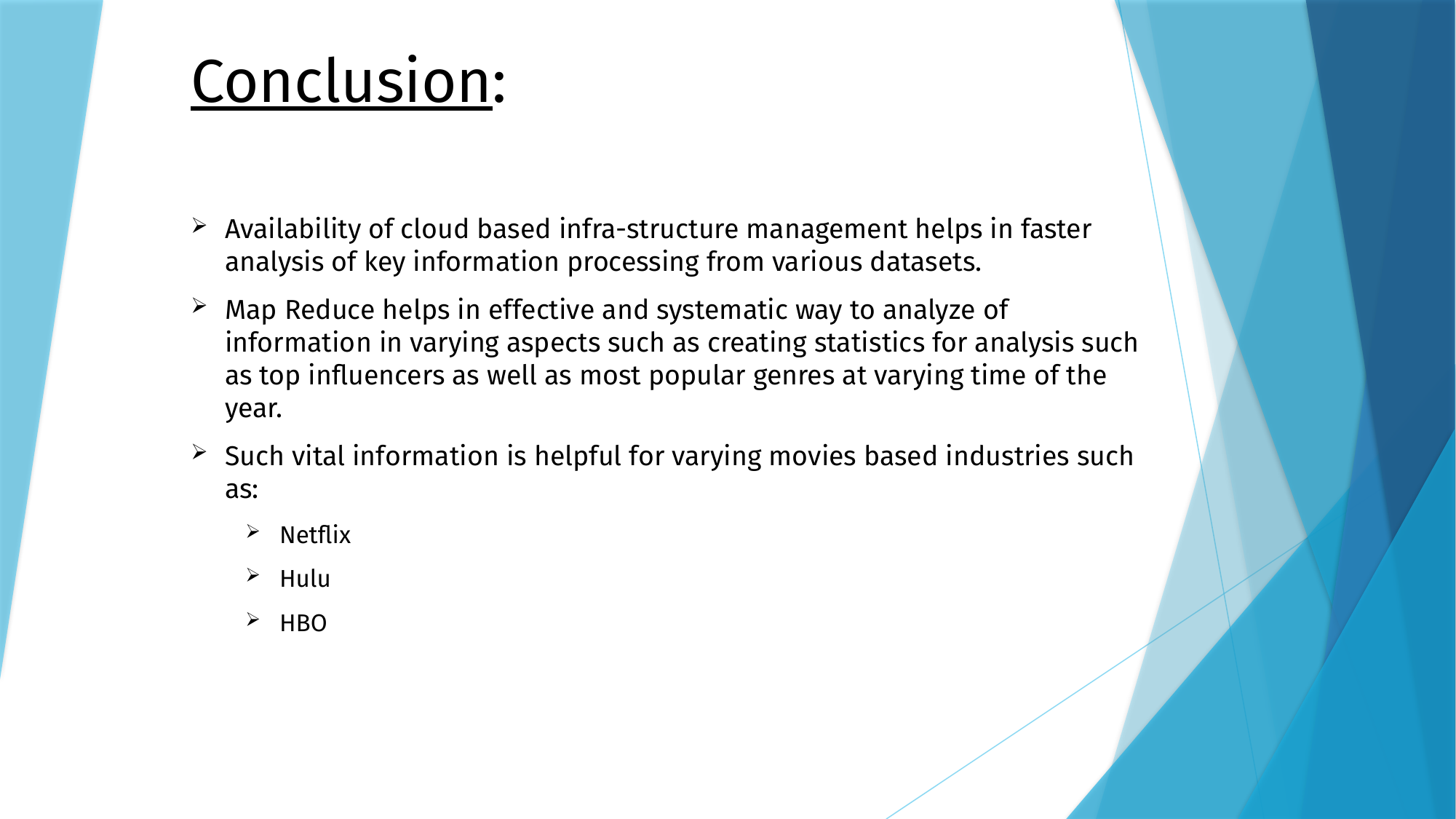

Availability of cloud based infra-structure management helps in faster analysis of key information processing from various datasets.
Map Reduce helps in effective and systematic way to analyze of information in varying aspects such as creating statistics for analysis such as top influencers as well as most popular genres at varying time of the year.
Such vital information is helpful for varying movies based industries such as:
Netflix
Hulu
HBO

# Conclusion: